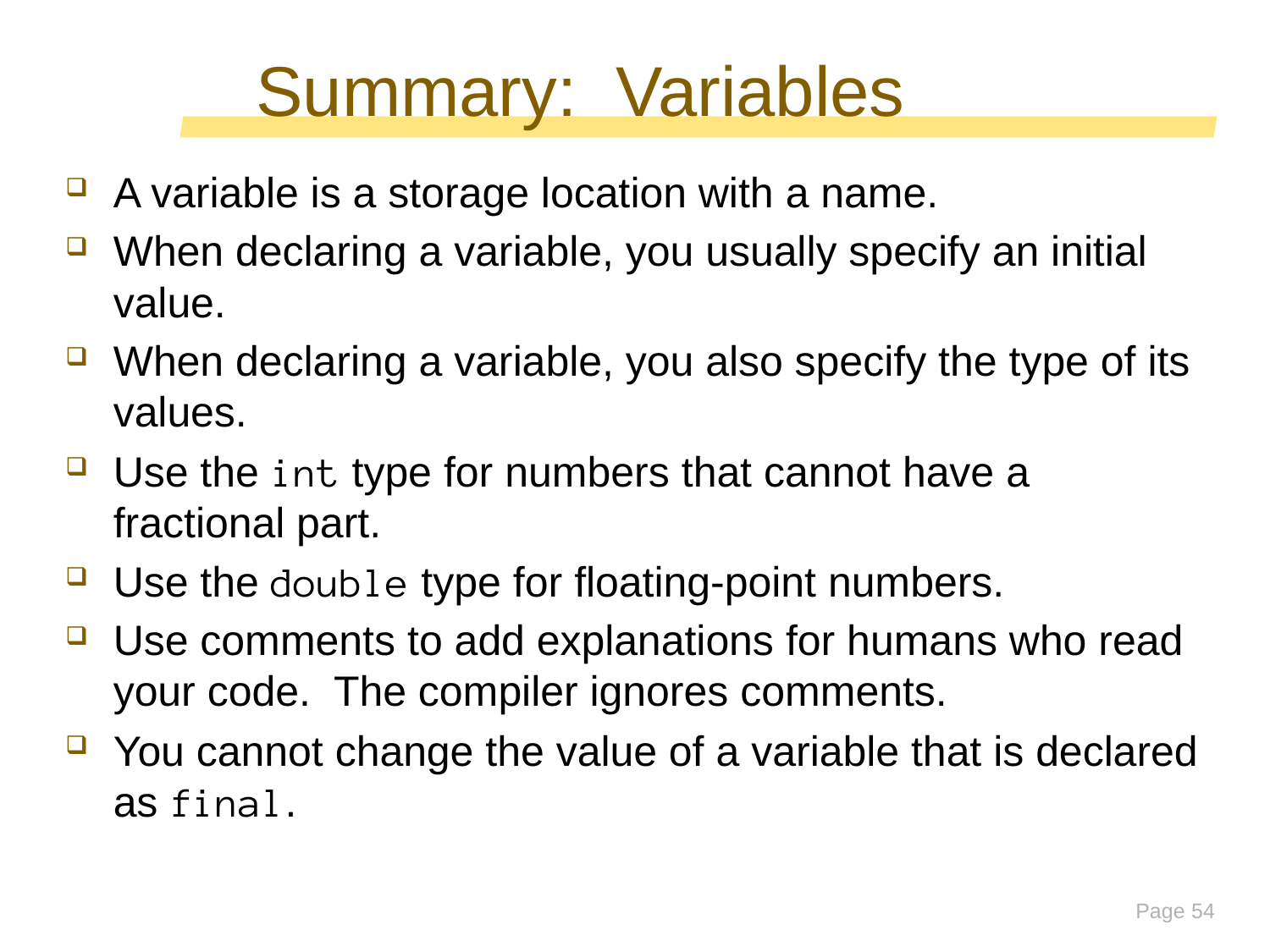

# Summary:  Variables
A variable is a storage location with a name.
When declaring a variable, you usually specify an initial value.
When declaring a variable, you also specify the type of its values.
Use the int type for numbers that cannot have a fractional part.
Use the double type for floating-point numbers.
Use comments to add explanations for humans who read your code.  The compiler ignores comments.
You cannot change the value of a variable that is declared as final.

Page 54